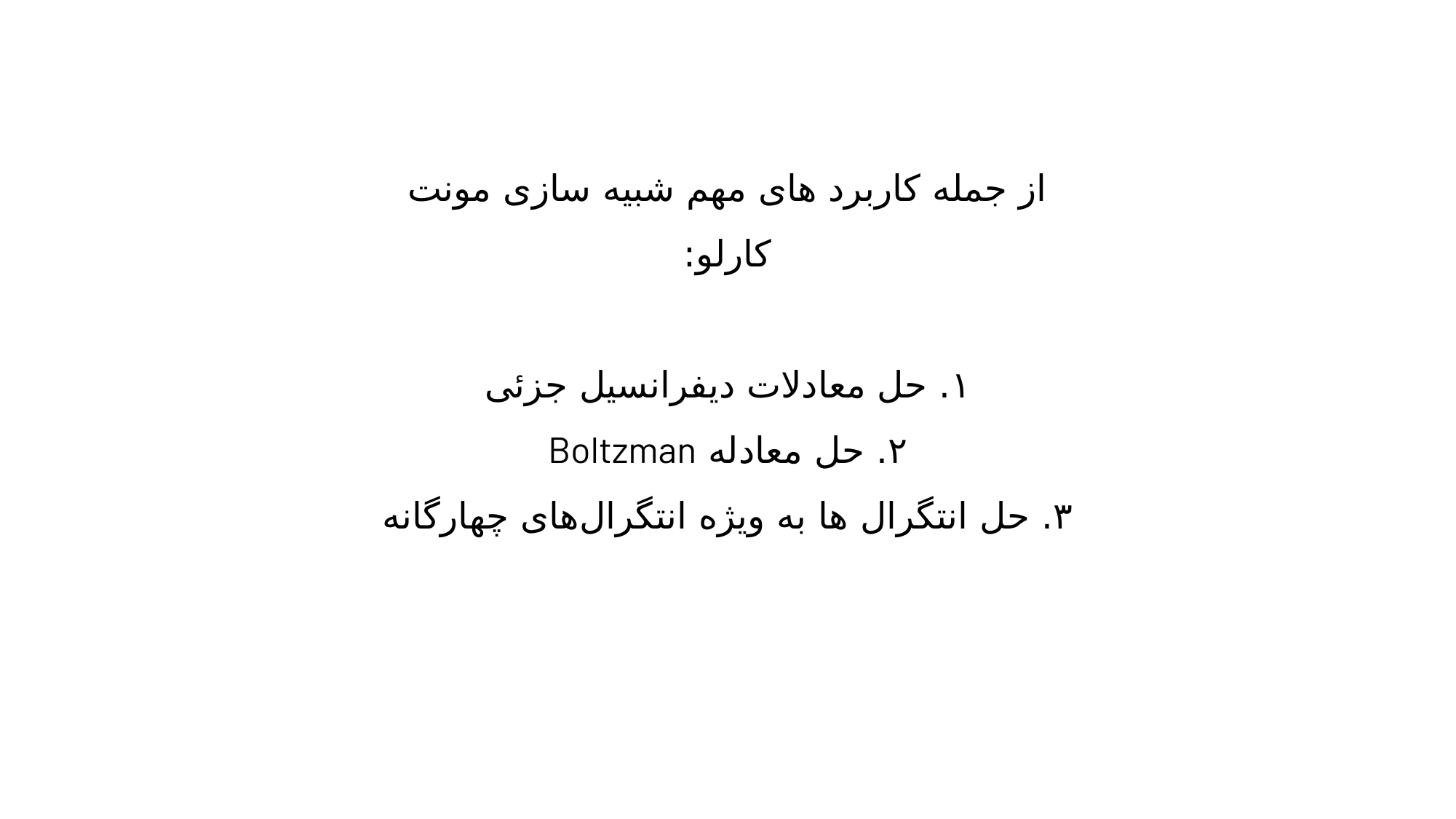

از جمله کاربرد های مهم شبیه سازی مونت کارلو:

۱. حل معادلات دیفرانسیل جزئی
۲. حل معادله Boltzman
۳. حل انتگرال ها به ویژه انتگرال‌های چهارگانه